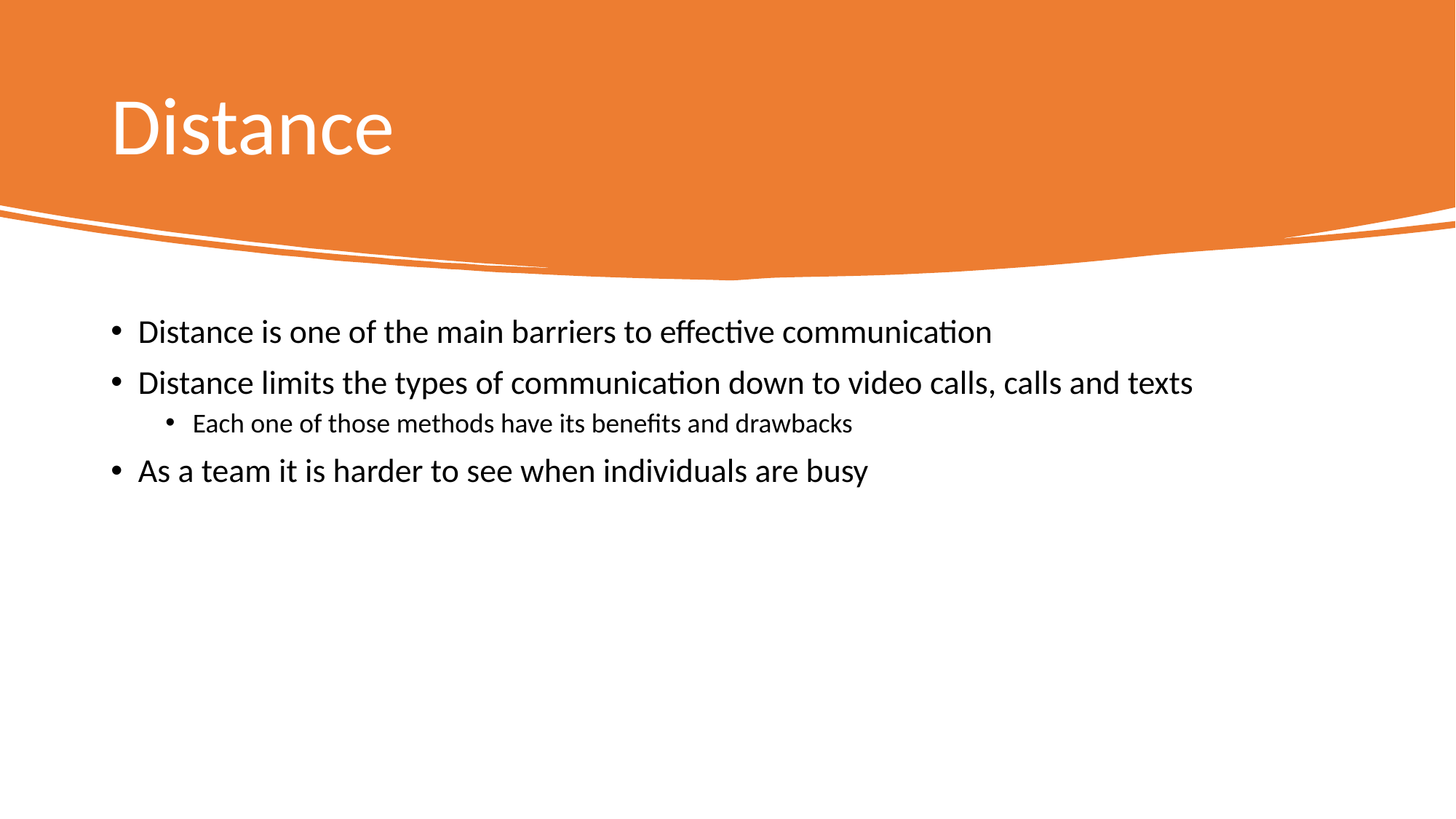

# Distance
Distance is one of the main barriers to effective communication
Distance limits the types of communication down to video calls, calls and texts
Each one of those methods have its benefits and drawbacks
As a team it is harder to see when individuals are busy